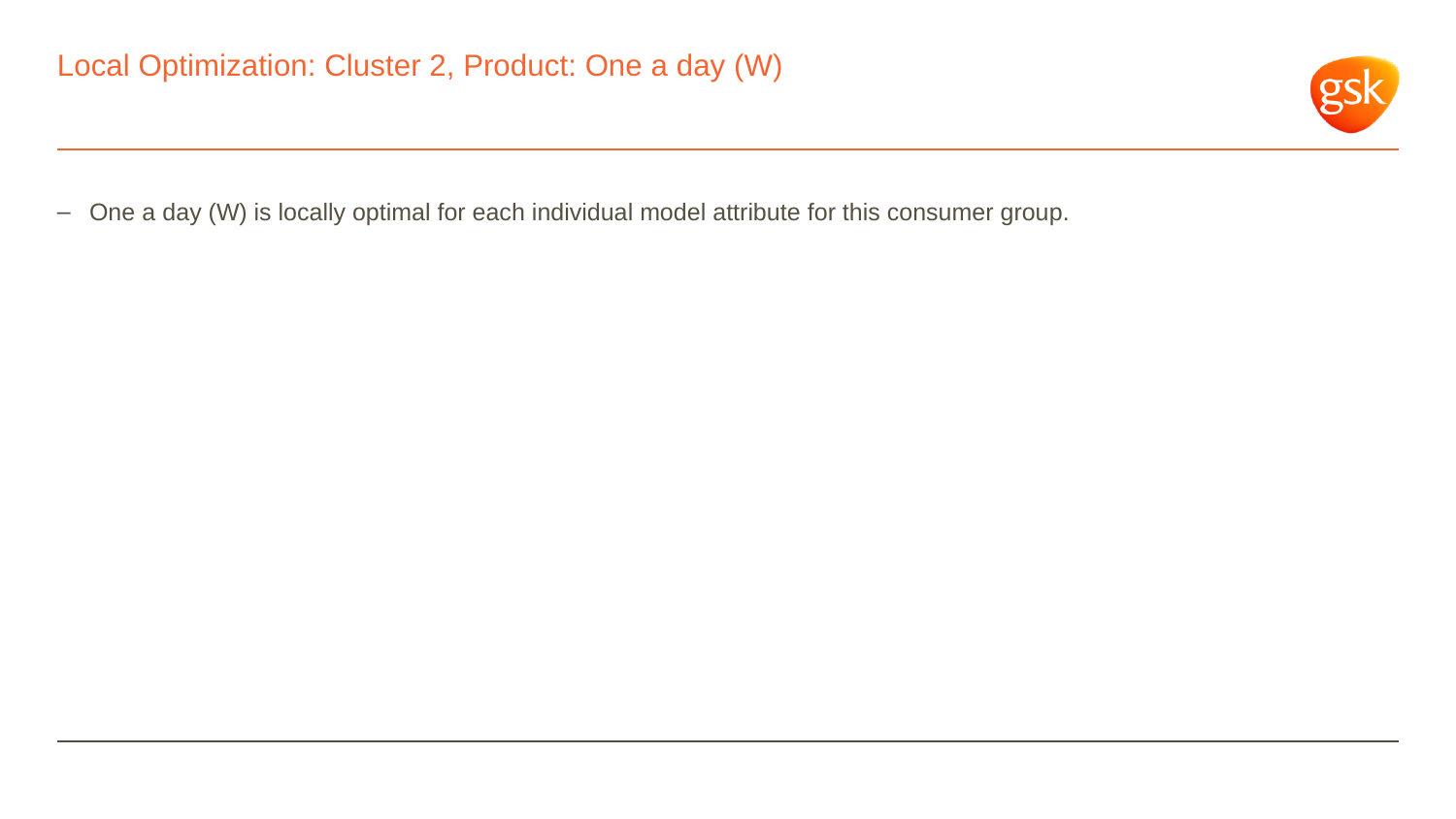

# Local Optimization: Cluster 2, Product: One a day (W)
One a day (W) is locally optimal for each individual model attribute for this consumer group.